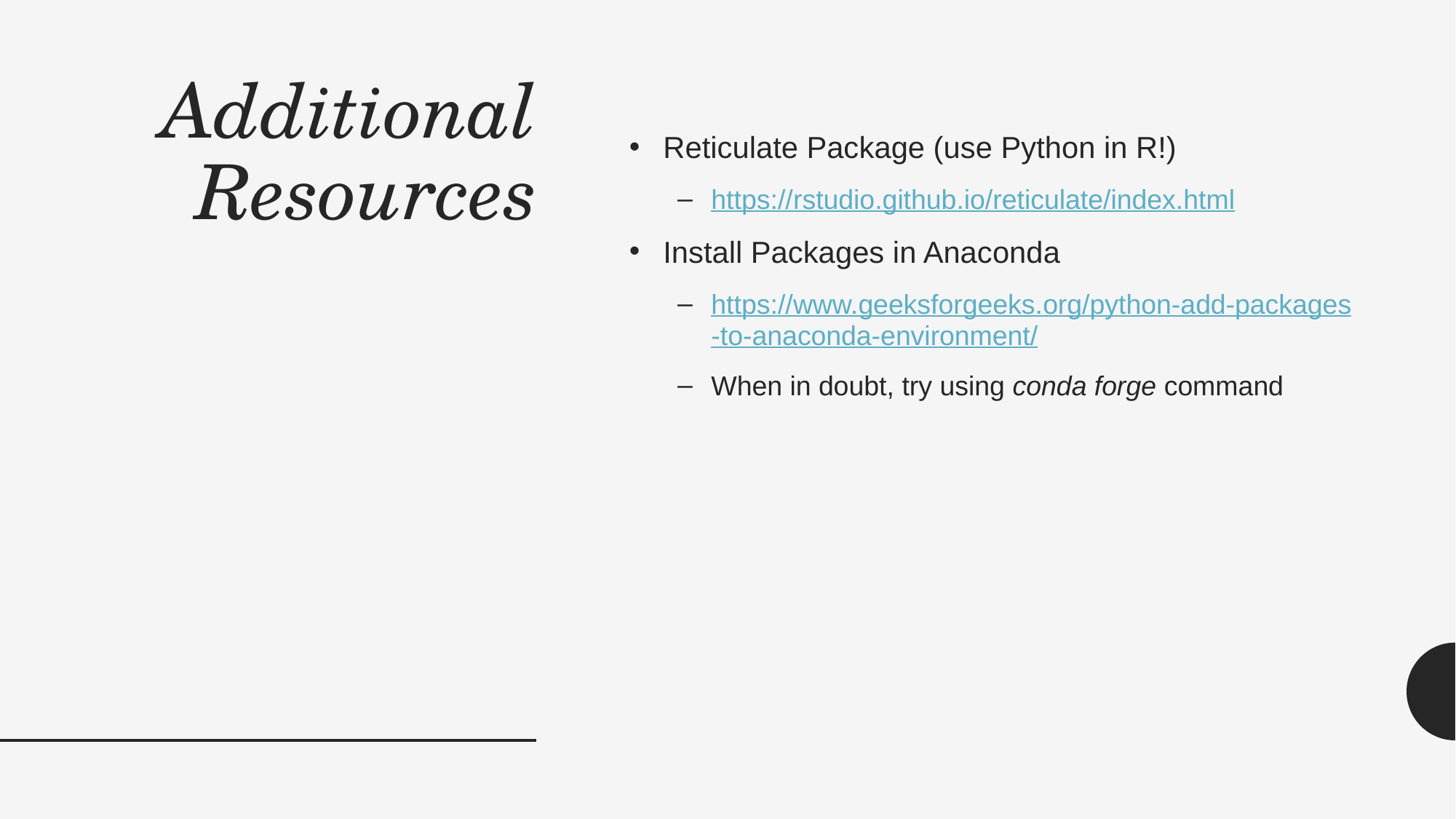

# Additional Resources

Reticulate Package (use Python in R!)
https://rstudio.github.io/reticulate/index.html
Install Packages in Anaconda
https://www.geeksforgeeks.org/python-add-packages-to-anaconda-environment/
When in doubt, try using conda forge command